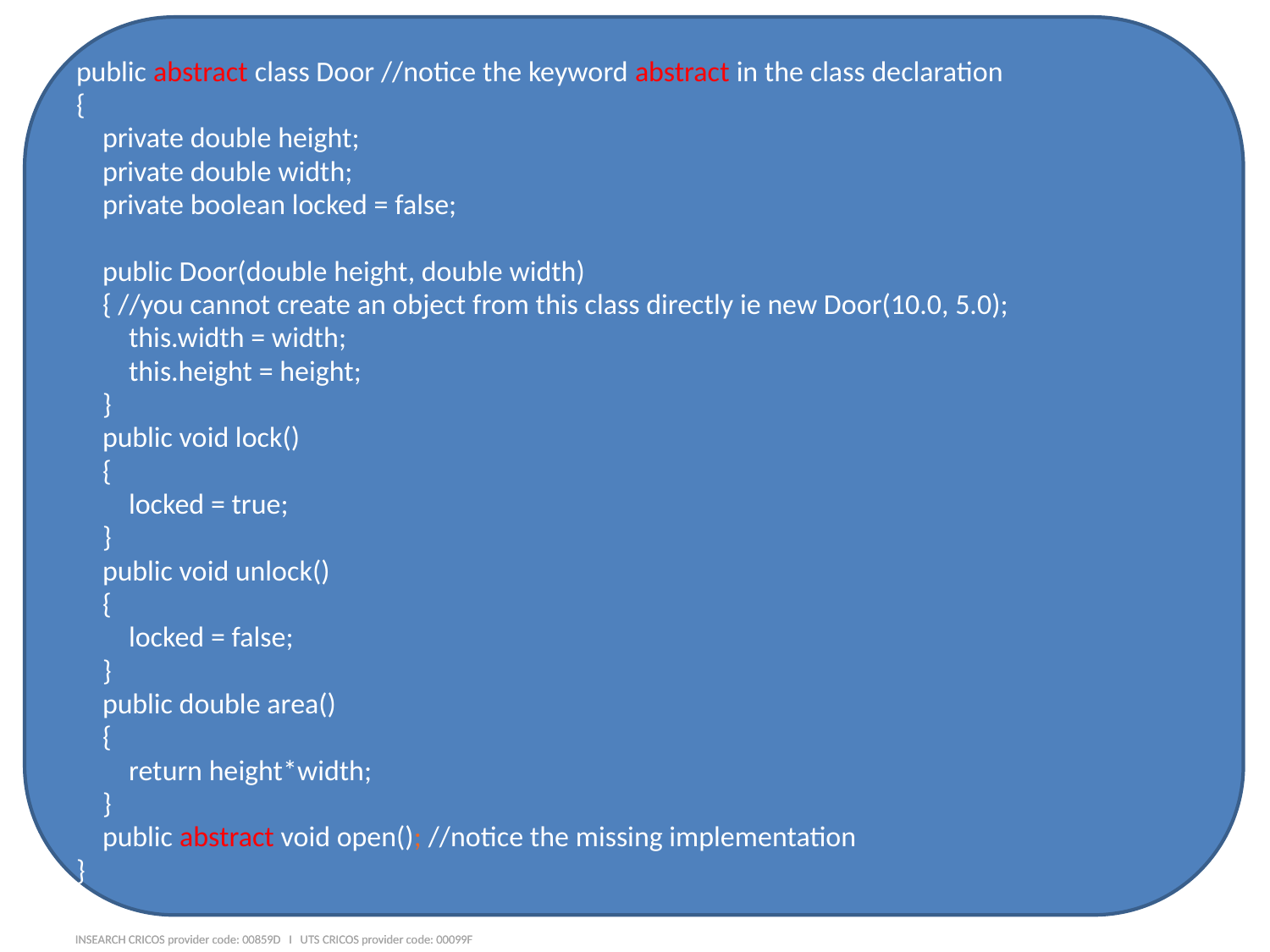

public abstract class Door //notice the keyword abstract in the class declaration
{
    private double height;
    private double width;
    private boolean locked = false;

    public Door(double height, double width)
    { //you cannot create an object from this class directly ie new Door(10.0, 5.0);
        this.width = width;
        this.height = height;
    }
    public void lock()
    {
        locked = true;
    }
    public void unlock()
    {
        locked = false;
    }
    public double area()
    {
        return height*width;
    }
    public abstract void open(); //notice the missing implementation
}